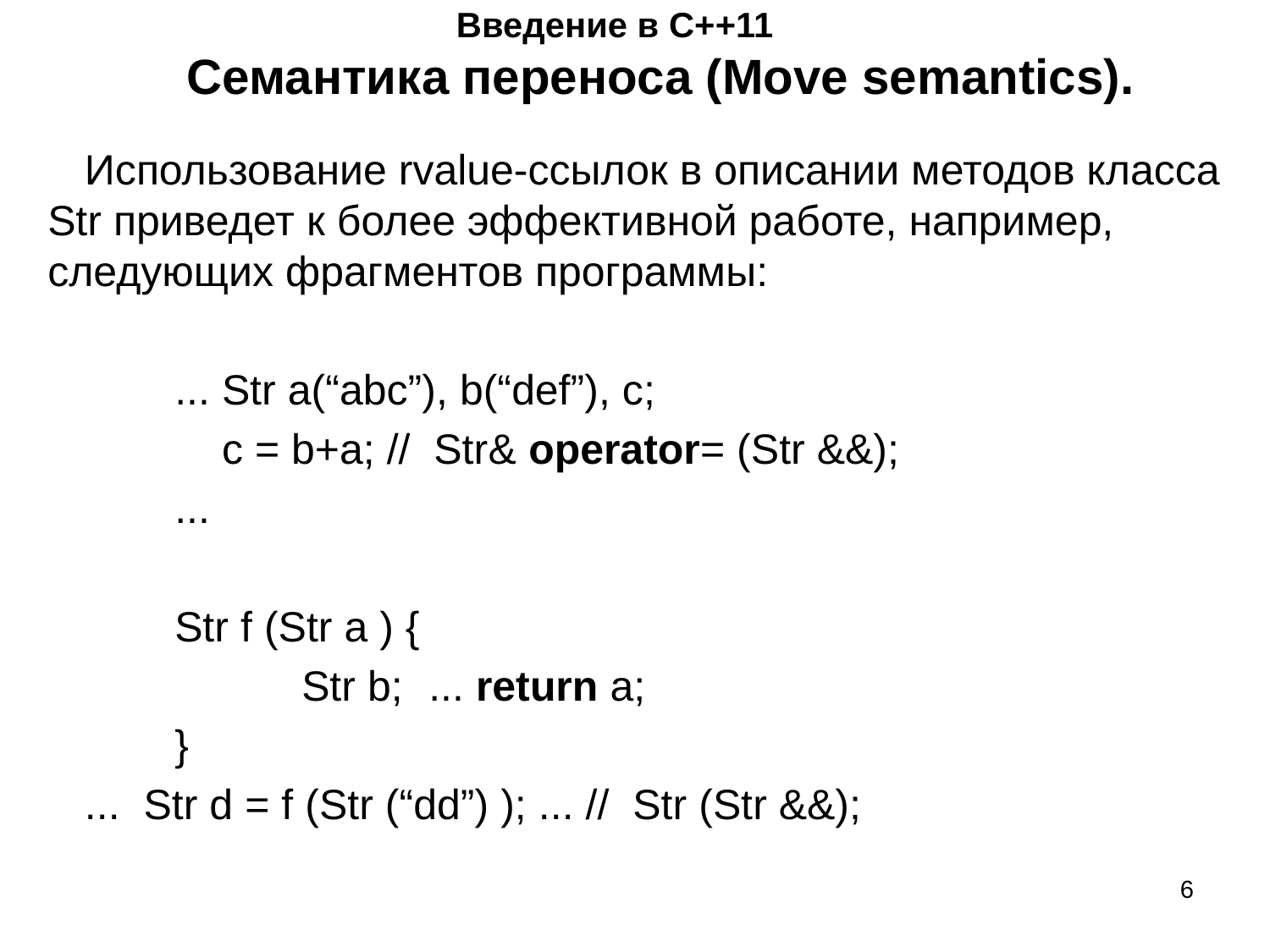

# Введение в С++11 Семантика переноса (Move semantics).
Использование rvalue-ссылок в описании методов класса Str приведет к более эффективной работе, например, следующих фрагментов программы:

	... Str a(“abc”), b(“def”), c;
	    c = b+a; //  Str& operator= (Str &&);
	...

 	Str f (Str a ) {
 		Str b; 	... return a;
 	}
...  Str d = f (Str (“dd”) ); ... //  Str (Str &&);
6